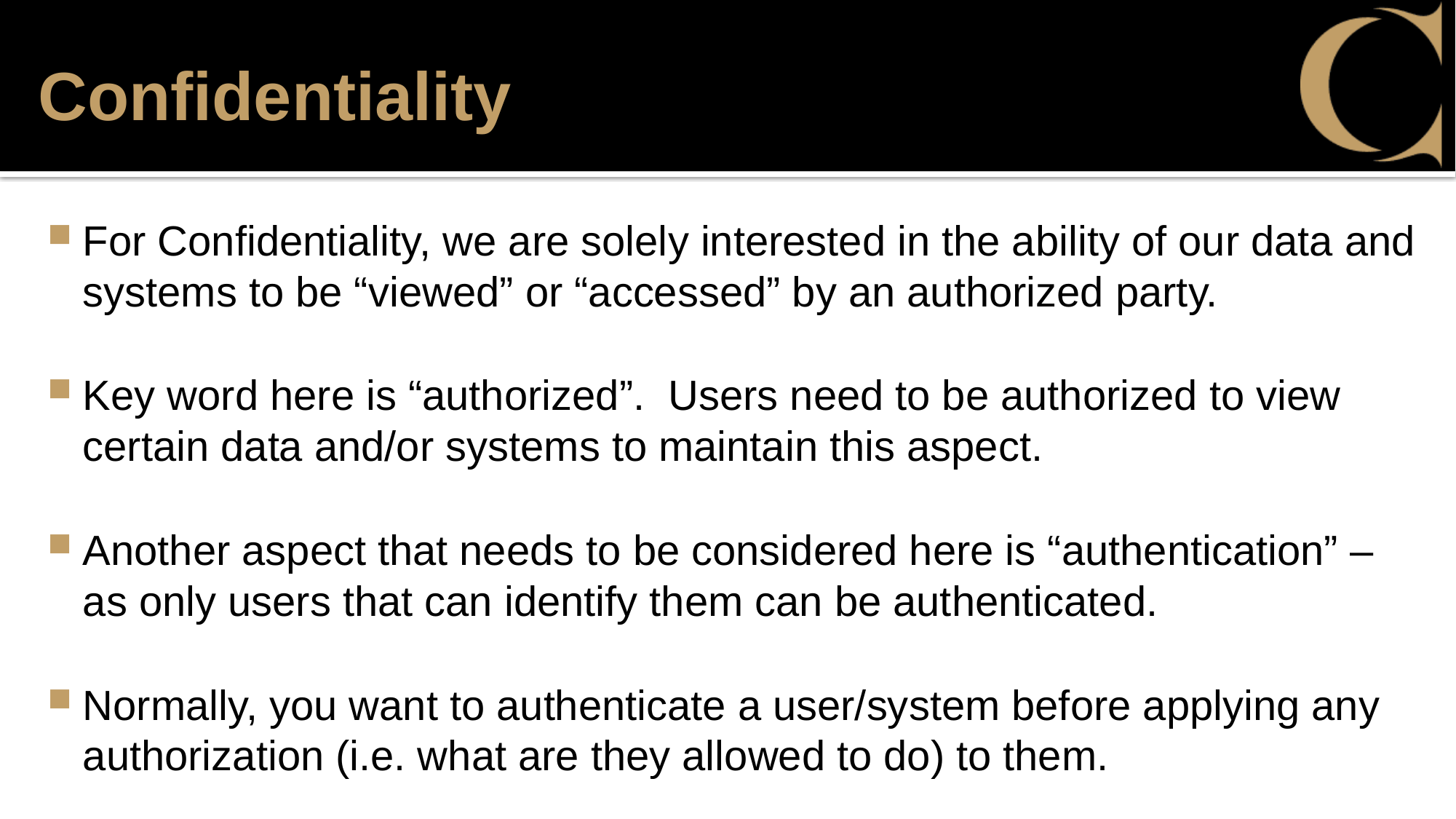

# Confidentiality
For Confidentiality, we are solely interested in the ability of our data and systems to be “viewed” or “accessed” by an authorized party.

Key word here is “authorized”.  Users need to be authorized to view certain data and/or systems to maintain this aspect.

Another aspect that needs to be considered here is “authentication” – as only users that can identify them can be authenticated.

Normally, you want to authenticate a user/system before applying any authorization (i.e. what are they allowed to do) to them.